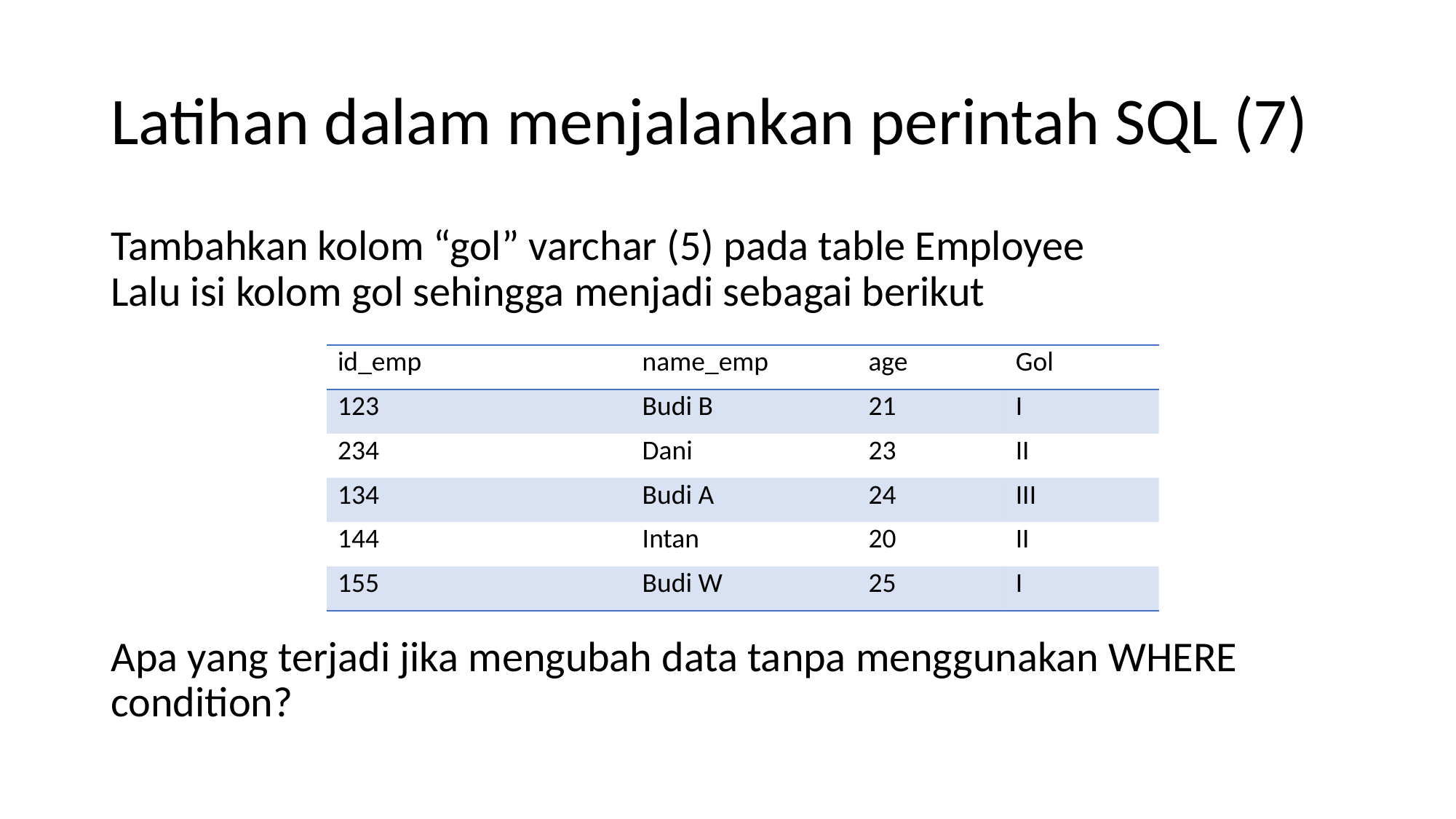

# Latihan dalam menjalankan perintah SQL (7)
Tambahkan kolom “gol” varchar (5) pada table Employee
Lalu isi kolom gol sehingga menjadi sebagai berikut

Apa yang terjadi jika mengubah data tanpa menggunakan WHERE condition?

| id\_emp | name\_emp | age | Gol |
| --- | --- | --- | --- |
| 123 | Budi B | 21 | I |
| 234 | Dani | 23 | II |
| 134 | Budi A | 24 | III |
| 144 | Intan | 20 | II |
| 155 | Budi W | 25 | I |